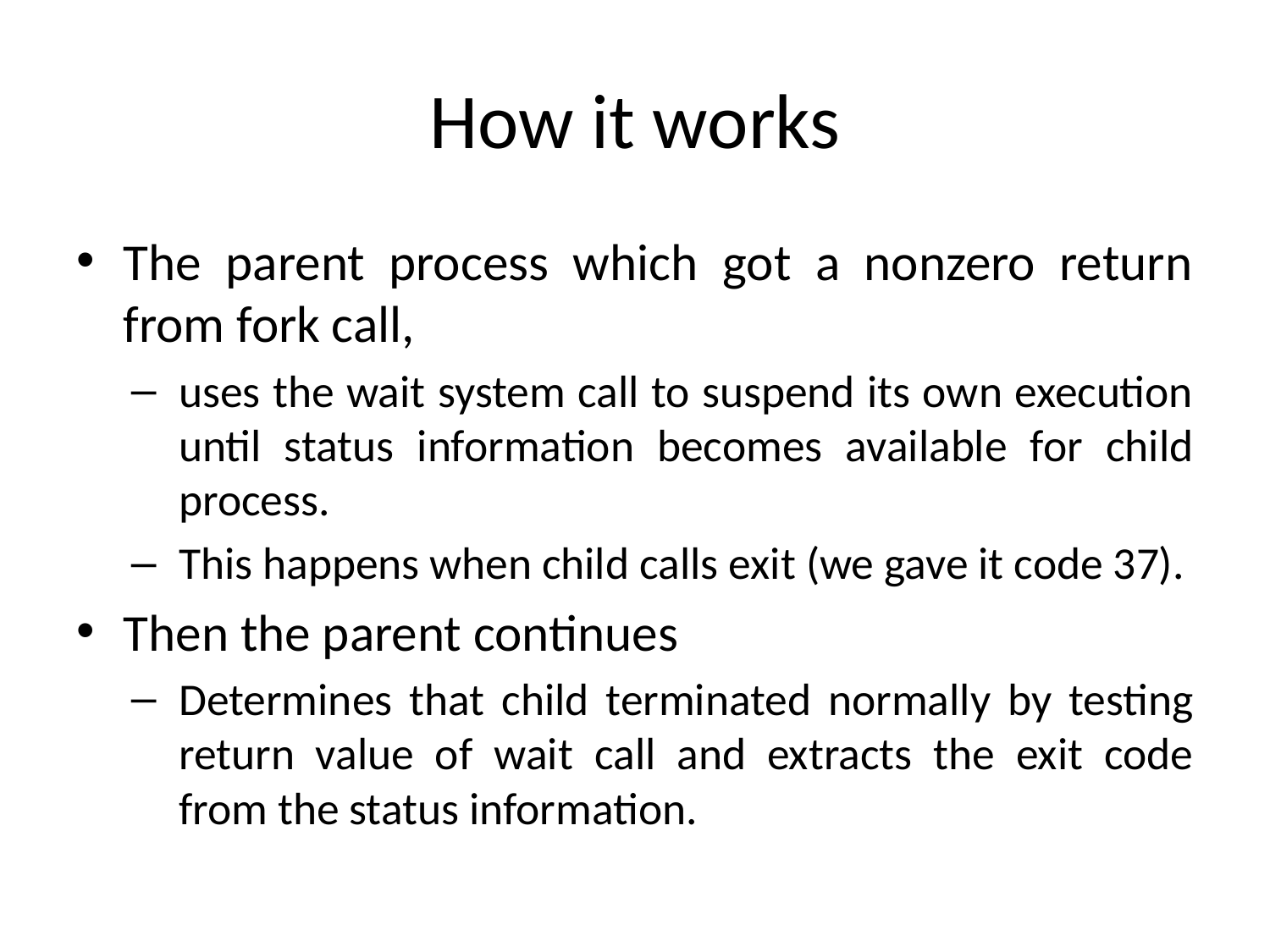

# How it works
The parent process which got a nonzero return from fork call,
uses the wait system call to suspend its own execution until status information becomes available for child process.
This happens when child calls exit (we gave it code 37).
Then the parent continues
Determines that child terminated normally by testing return value of wait call and extracts the exit code from the status information.